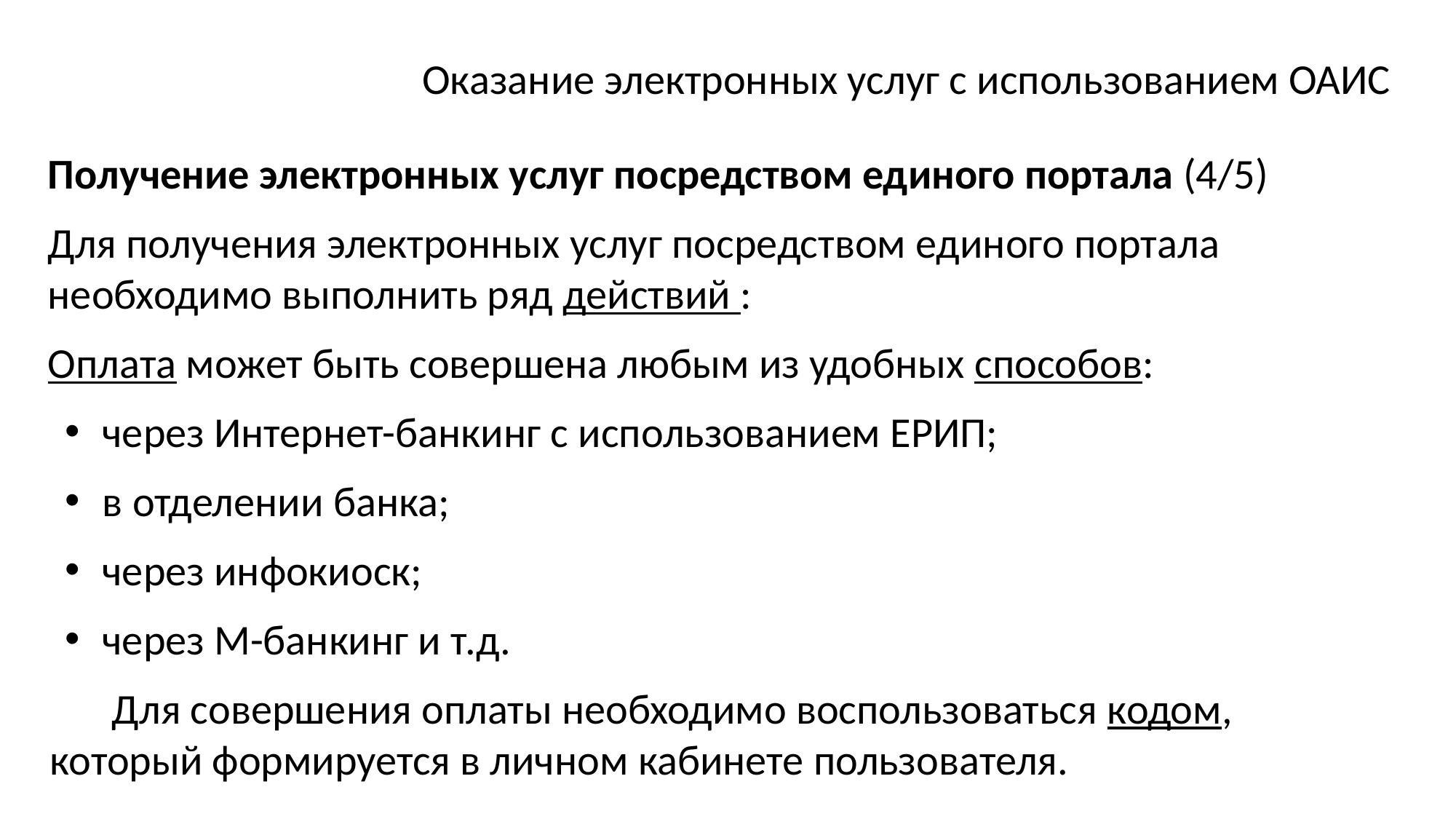

Оказание электронных услуг с использованием ОАИС

Получение электронных услуг посредством единого портала (4/5)
Для получения электронных услуг посредством единого портала необходимо выполнить ряд действий :
Оплата может быть совершена любым из удобных способов:
через Интернет-банкинг с использованием ЕРИП;
в отделении банка;
через инфокиоск;
через М-банкинг и т.д.
Для совершения оплаты необходимо воспользоваться кодом, который формируется в личном кабинете пользователя.